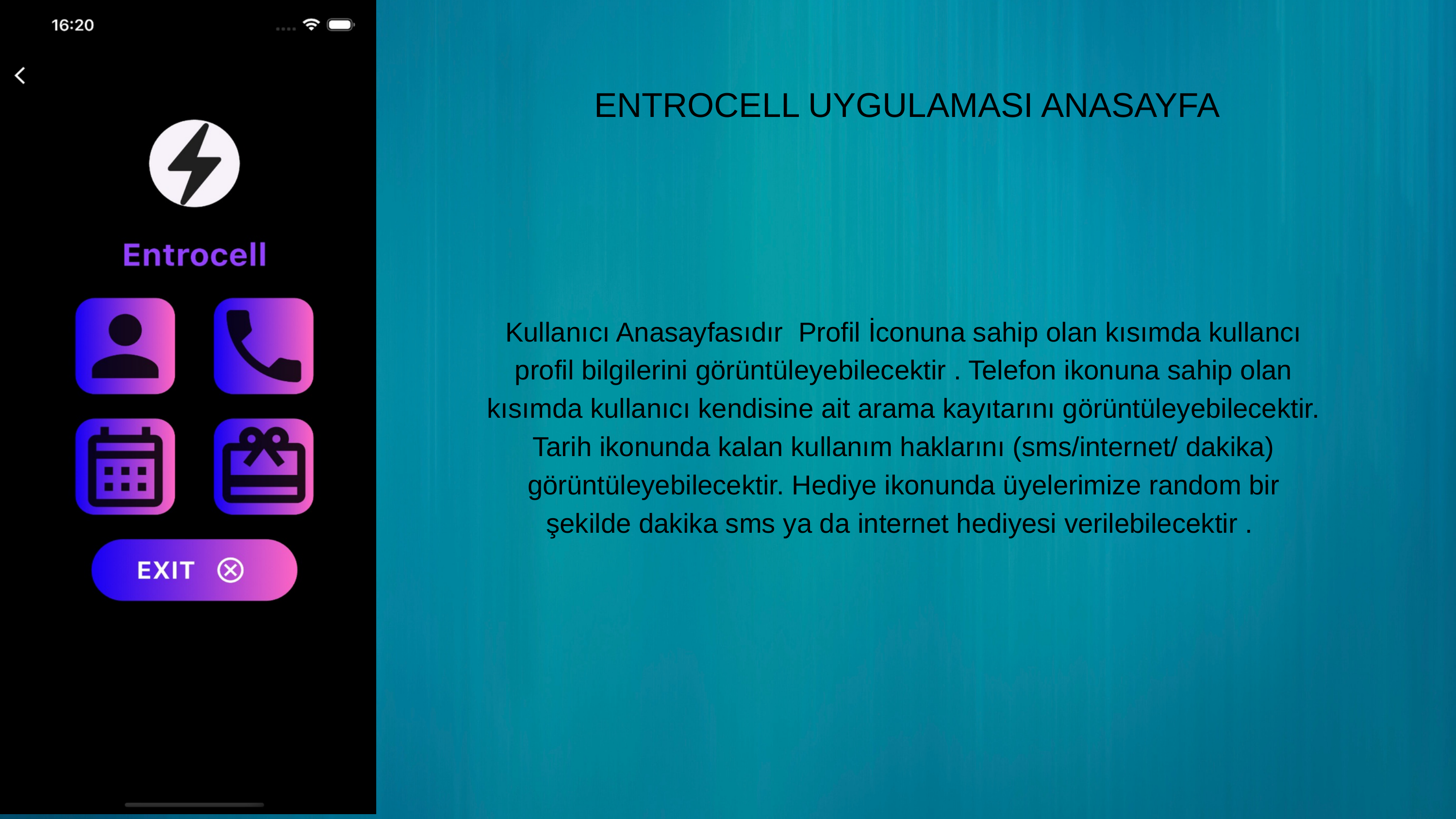

ENTROCELL UYGULAMASI ANASAYFA
Kullanıcı Anasayfasıdır  Profil İconuna sahip olan kısımda kullancı profil bilgilerini görüntüleyebilecektir . Telefon ikonuna sahip olan kısımda kullanıcı kendisine ait arama kayıtarını görüntüleyebilecektir. Tarih ikonunda kalan kullanım haklarını (sms/internet/ dakika) görüntüleyebilecektir. Hediye ikonunda üyelerimize random bir şekilde dakika sms ya da internet hediyesi verilebilecektir .